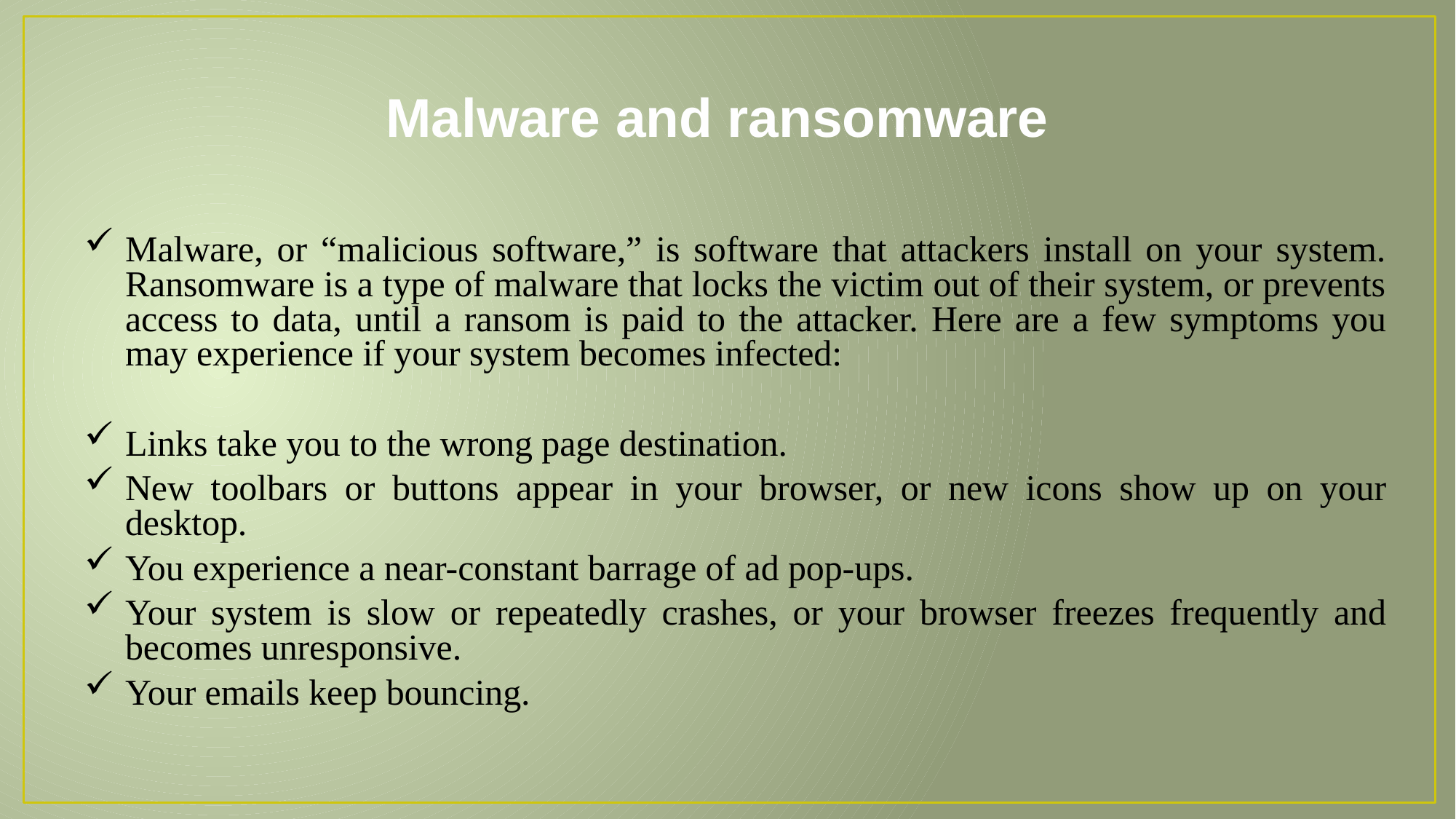

# Malware and ransomware
Malware, or “malicious software,” is software that attackers install on your system. Ransomware is a type of malware that locks the victim out of their system, or prevents access to data, until a ransom is paid to the attacker. Here are a few symptoms you may experience if your system becomes infected:

Links take you to the wrong page destination.
New toolbars or buttons appear in your browser, or new icons show up on your desktop.
You experience a near-constant barrage of ad pop-ups.
Your system is slow or repeatedly crashes, or your browser freezes frequently and becomes unresponsive.
Your emails keep bouncing.